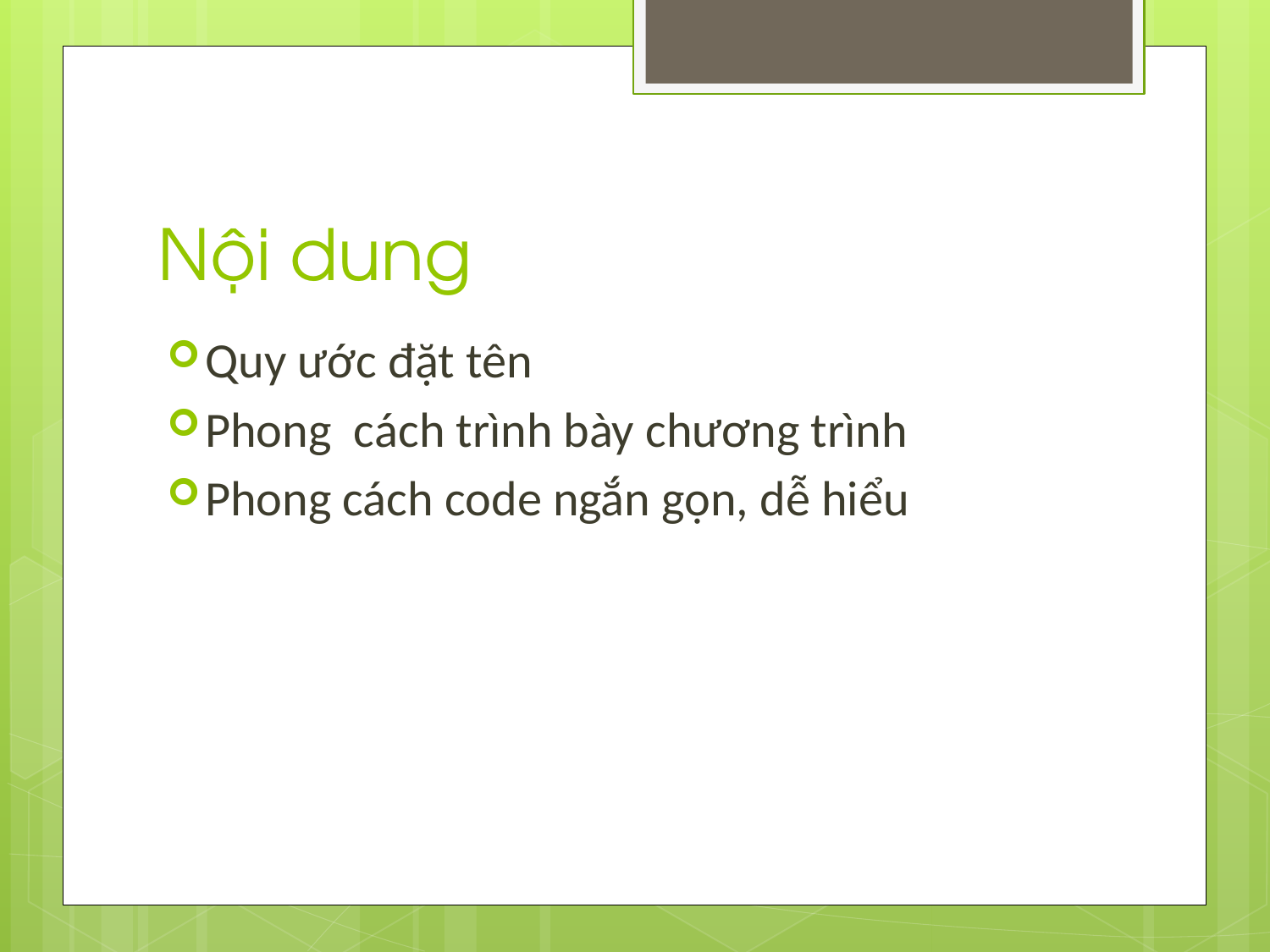

# Nội dung
Quy ước đặt tên
Phong  cách trình bày chương trình
Phong cách code ngắn gọn, dễ hiểu